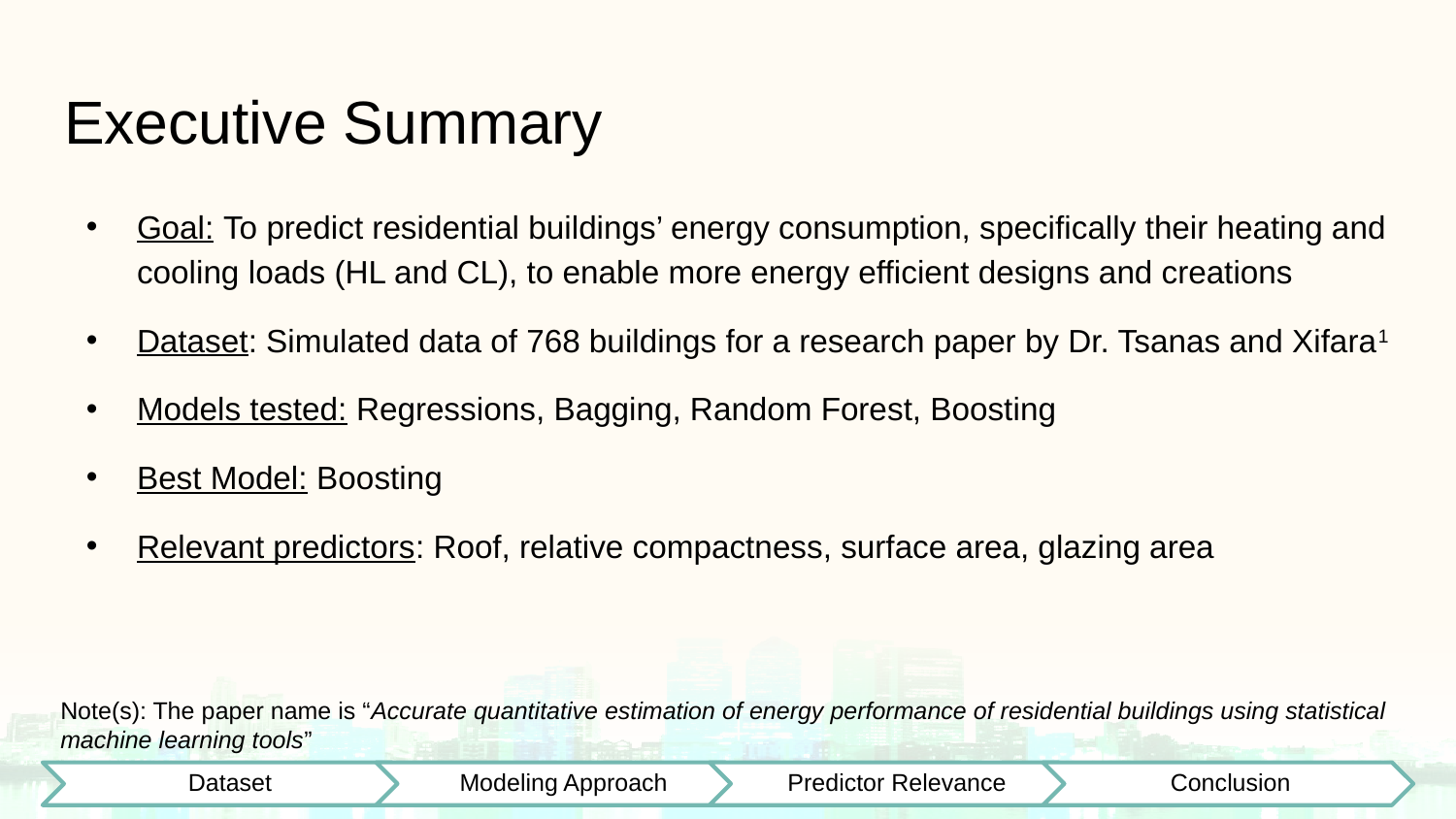

# Executive Summary
Goal: To predict residential buildings’ energy consumption, specifically their heating and cooling loads (HL and CL), to enable more energy efficient designs and creations
Dataset: Simulated data of 768 buildings for a research paper by Dr. Tsanas and Xifara1
Models tested: Regressions, Bagging, Random Forest, Boosting
Best Model: Boosting
Relevant predictors: Roof, relative compactness, surface area, glazing area

Note(s): The paper name is “Accurate quantitative estimation of energy performance of residential buildings using statistical machine learning tools”